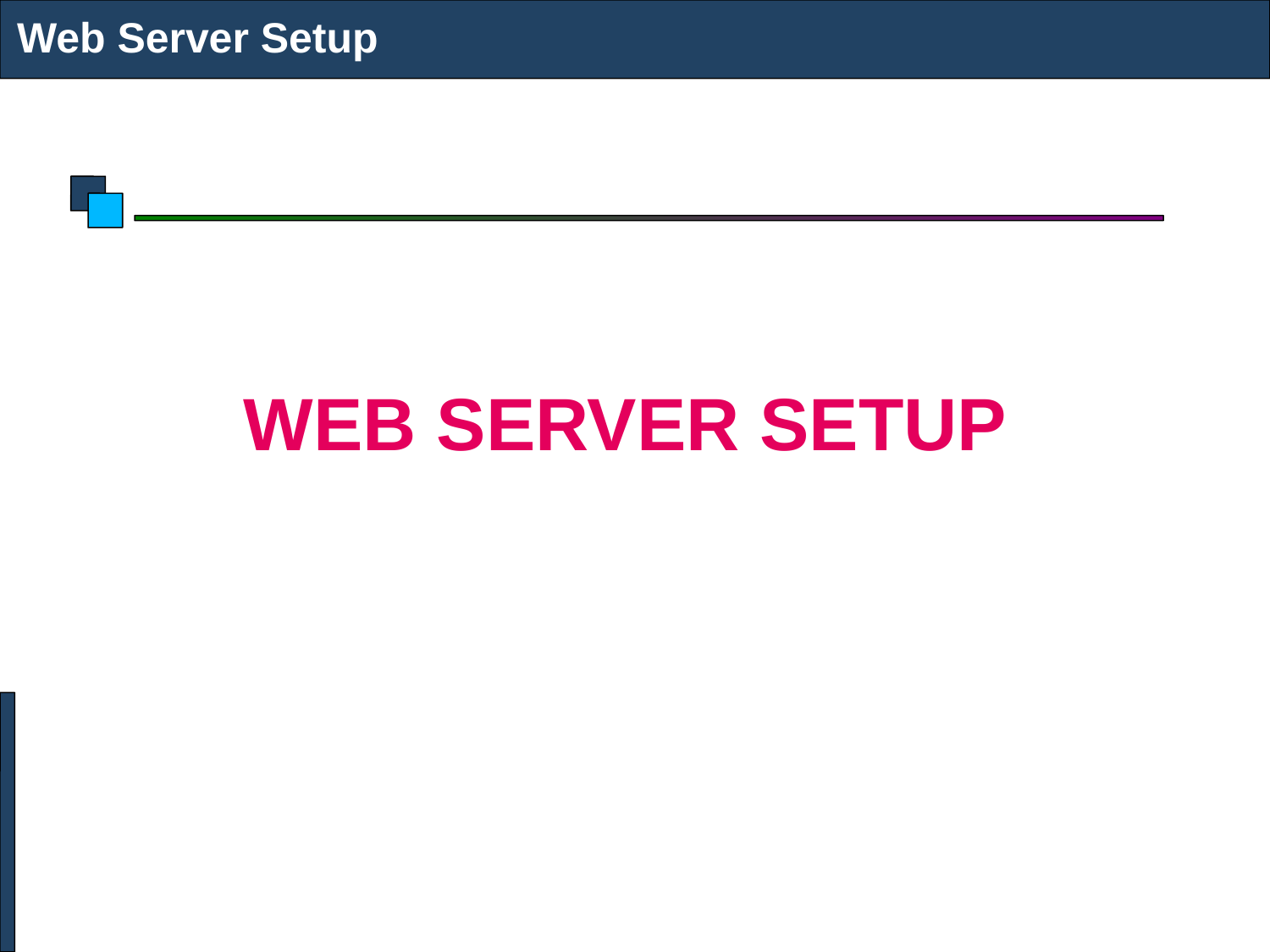

Web Server Setup
#

WEB SERVER SETUP